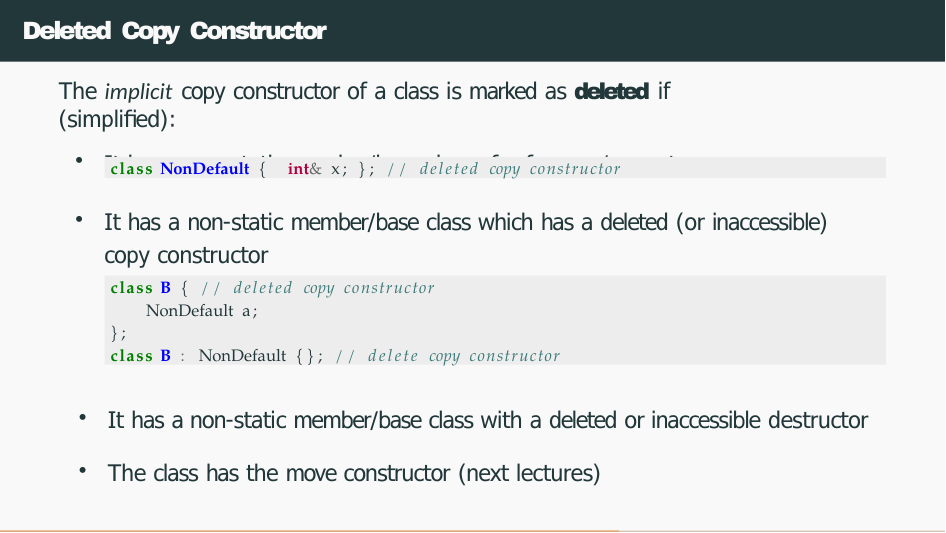

# Deleted Copy Constructor
The implicit copy constructor of a class is marked as deleted if (simplified):
It has a non-static member/base class of reference/const type
class NonDefault {  int& x; }; // deleted copy constructor
It has a non-static member/base class which has a deleted (or inaccessible) copy constructor
class B { // deleted copy constructor
NonDefault a;
};
class B : NonDefault {}; // delete copy constructor
It has a non-static member/base class with a deleted or inaccessible destructor
The class has the move constructor (next lectures)